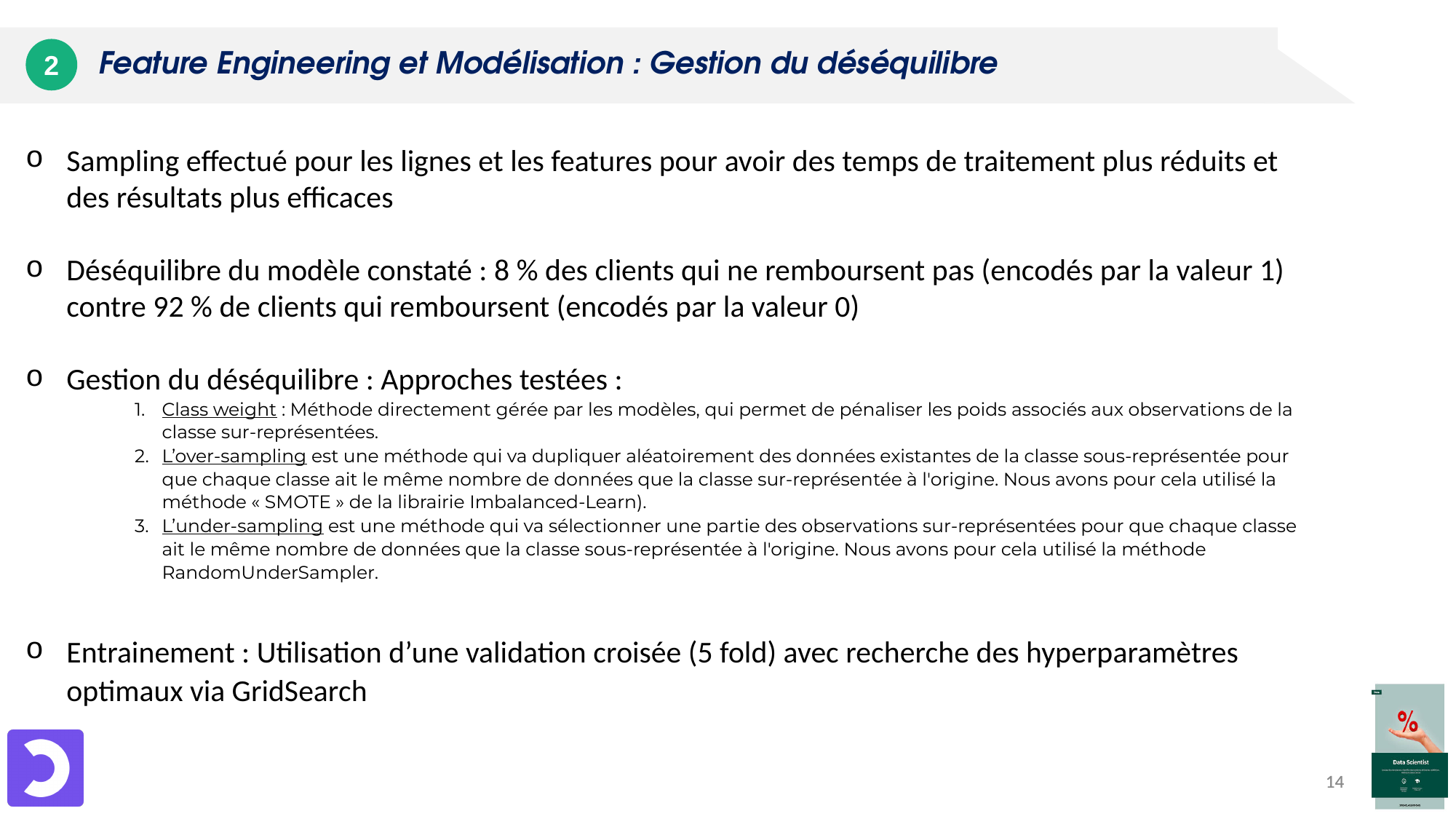

# Feature Engineering et Modélisation : Gestion du déséquilibre
2
Sampling effectué pour les lignes et les features pour avoir des temps de traitement plus réduits et des résultats plus efficaces

Déséquilibre du modèle constaté : 8 % des clients qui ne remboursent pas (encodés par la valeur 1) contre 92 % de clients qui remboursent (encodés par la valeur 0)

Gestion du déséquilibre : Approches testées :
Class weight : Méthode directement gérée par les modèles, qui permet de pénaliser les poids associés aux observations de la classe sur-représentées.
L’over-sampling est une méthode qui va dupliquer aléatoirement des données existantes de la classe sous-représentée pour que chaque classe ait le même nombre de données que la classe sur-représentée à l'origine. Nous avons pour cela utilisé la méthode « SMOTE » de la librairie Imbalanced-Learn).
L’under-sampling est une méthode qui va sélectionner une partie des observations sur-représentées pour que chaque classe ait le même nombre de données que la classe sous-représentée à l'origine. Nous avons pour cela utilisé la méthode RandomUnderSampler.

Entrainement : Utilisation d’une validation croisée (5 fold) avec recherche des hyperparamètres optimaux via GridSearch

14